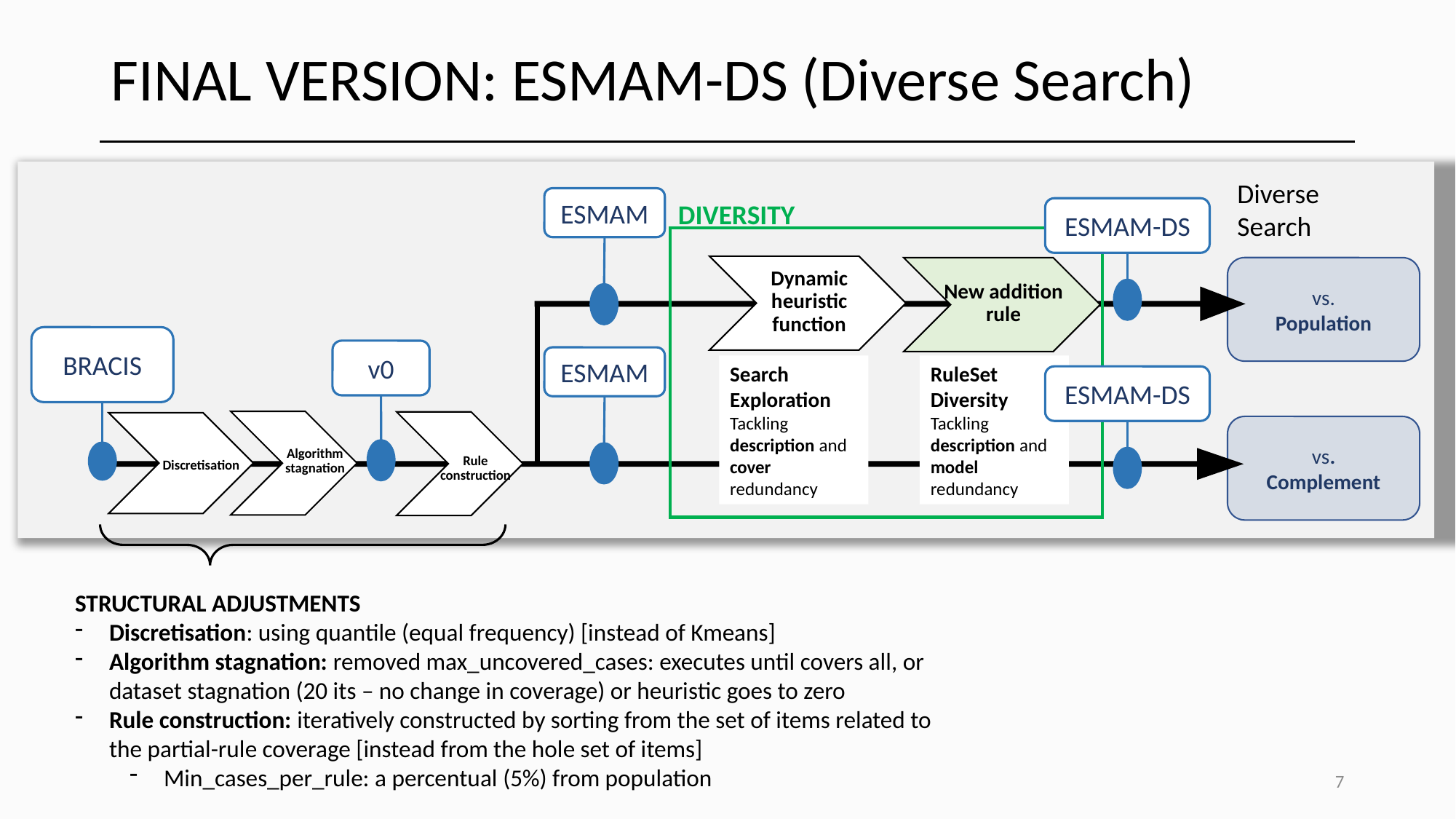

# FINAL VERSION: ESMAM-DS (Diverse Search)

Diverse Search
ESMAM
DIVERSITY
ESMAM-DS

Dynamic heuristic function
vs.
Population

New addition rule

BRACIS

v0
ESMAM
Search Exploration
Tackling description and cover redundancy
RuleSet Diversity
Tackling description and model redundancy
ESMAM-DS

Discretisation
Algorithm stagnation
vs.
Complement
Rule construction

STRUCTURAL ADJUSTMENTS
Discretisation: using quantile (equal frequency) [instead of Kmeans]
Algorithm stagnation: removed max_uncovered_cases: executes until covers all, or dataset stagnation (20 its – no change in coverage) or heuristic goes to zero
Rule construction: iteratively constructed by sorting from the set of items related to the partial-rule coverage [instead from the hole set of items]
Min_cases_per_rule: a percentual (5%) from population

7